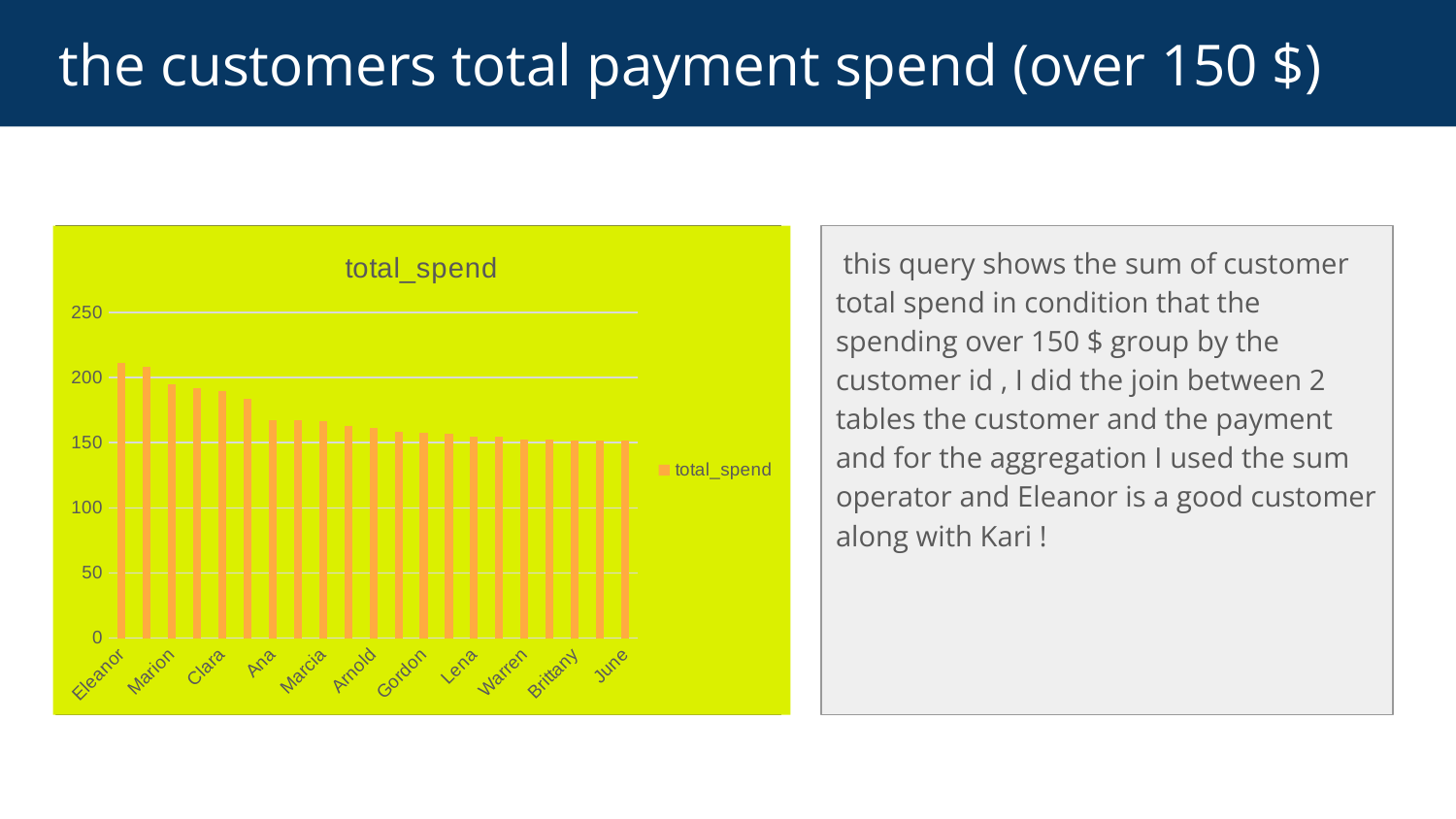

# the customers total payment spend (over 150 $)

### Chart:

| Category | total_spend |
|---|---|
| Eleanor | 211.55 |
| Karl | 208.58 |
| Marion | 194.61 |
| Rhonda | 191.62 |
| Clara | 189.6 |
| Tommy | 183.63 |
| Ana | 167.67 |
| Curtis | 167.62 |
| Marcia | 166.61 |
| Mike | 162.67 |
| Arnold | 161.68 |
| Wesley | 158.65 |
| Gordon | 157.69 |
| Louis | 156.66 |
| Lena | 154.7 |
| Tim | 154.66 |
| Warren | 152.69 |
| Steve | 152.68 |
| Brittany | 151.73 |
| Guy | 151.69 |
| June | 151.68 |
<visualization>
 this query shows the sum of customer total spend in condition that the spending over 150 $ group by the customer id , I did the join between 2 tables the customer and the payment and for the aggregation I used the sum operator and Eleanor is a good customer along with Kari !